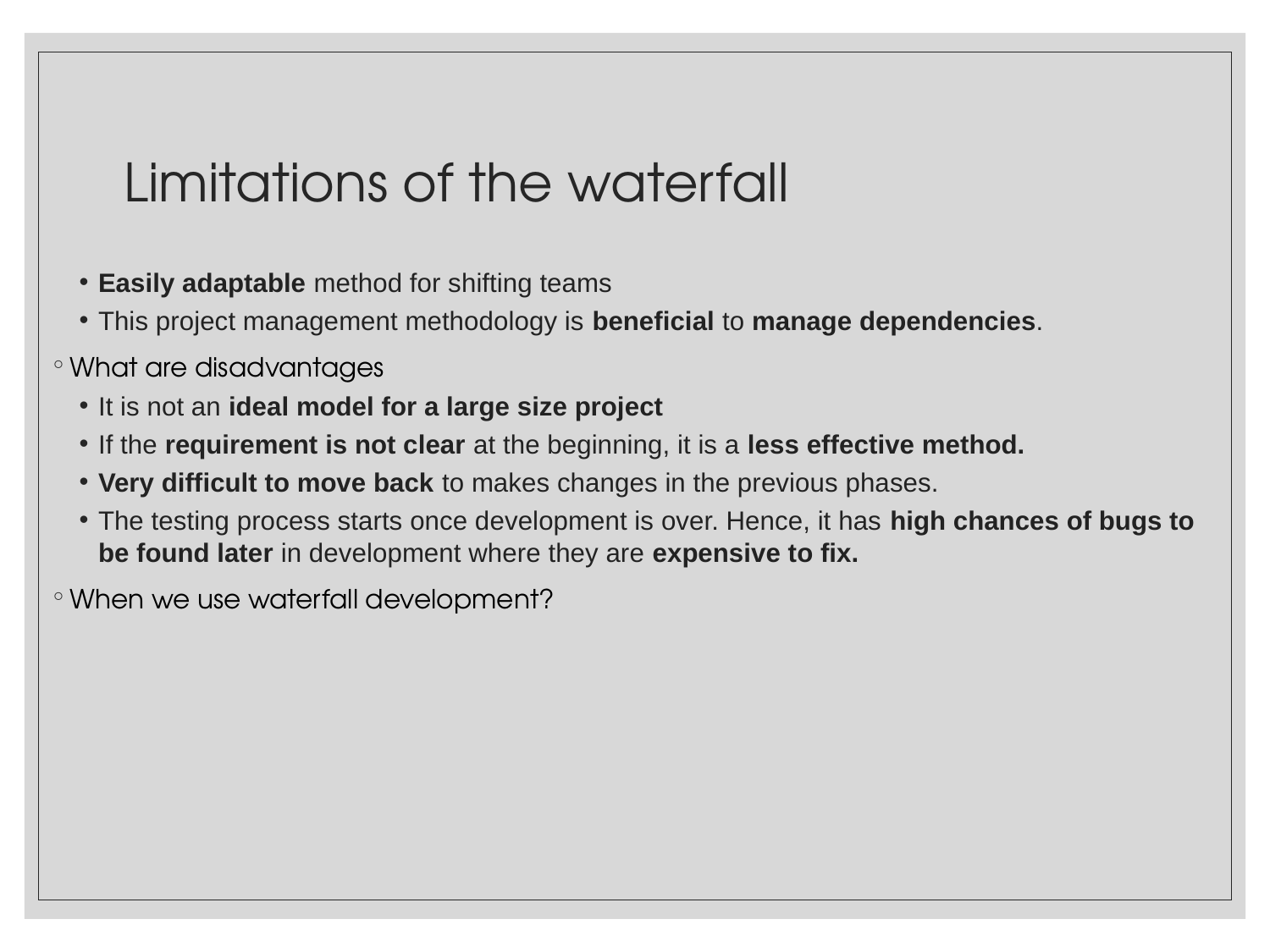

# Limitations of the waterfall
Easily adaptable method for shifting teams
This project management methodology is beneficial to manage dependencies.
What are disadvantages
It is not an ideal model for a large size project
If the requirement is not clear at the beginning, it is a less effective method.
Very difficult to move back to makes changes in the previous phases.
The testing process starts once development is over. Hence, it has high chances of bugs to be found later in development where they are expensive to fix.
When we use waterfall development?